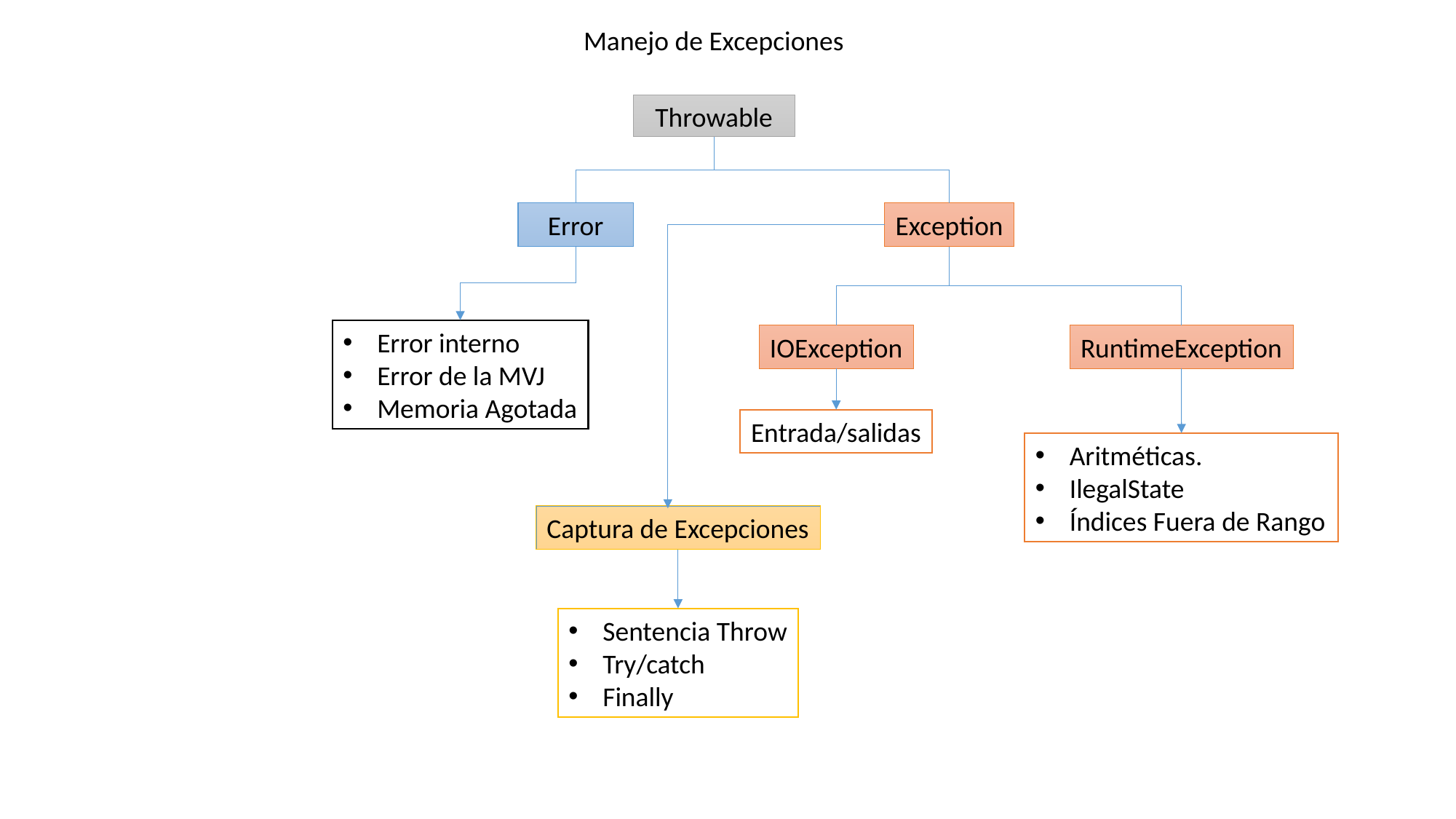

Manejo de Excepciones
Throwable
Error
Exception
Error interno
Error de la MVJ
Memoria Agotada
IOException
RuntimeException
Entrada/salidas
Aritméticas.
IlegalState
Índices Fuera de Rango
Captura de Excepciones
Sentencia Throw
Try/catch
Finally